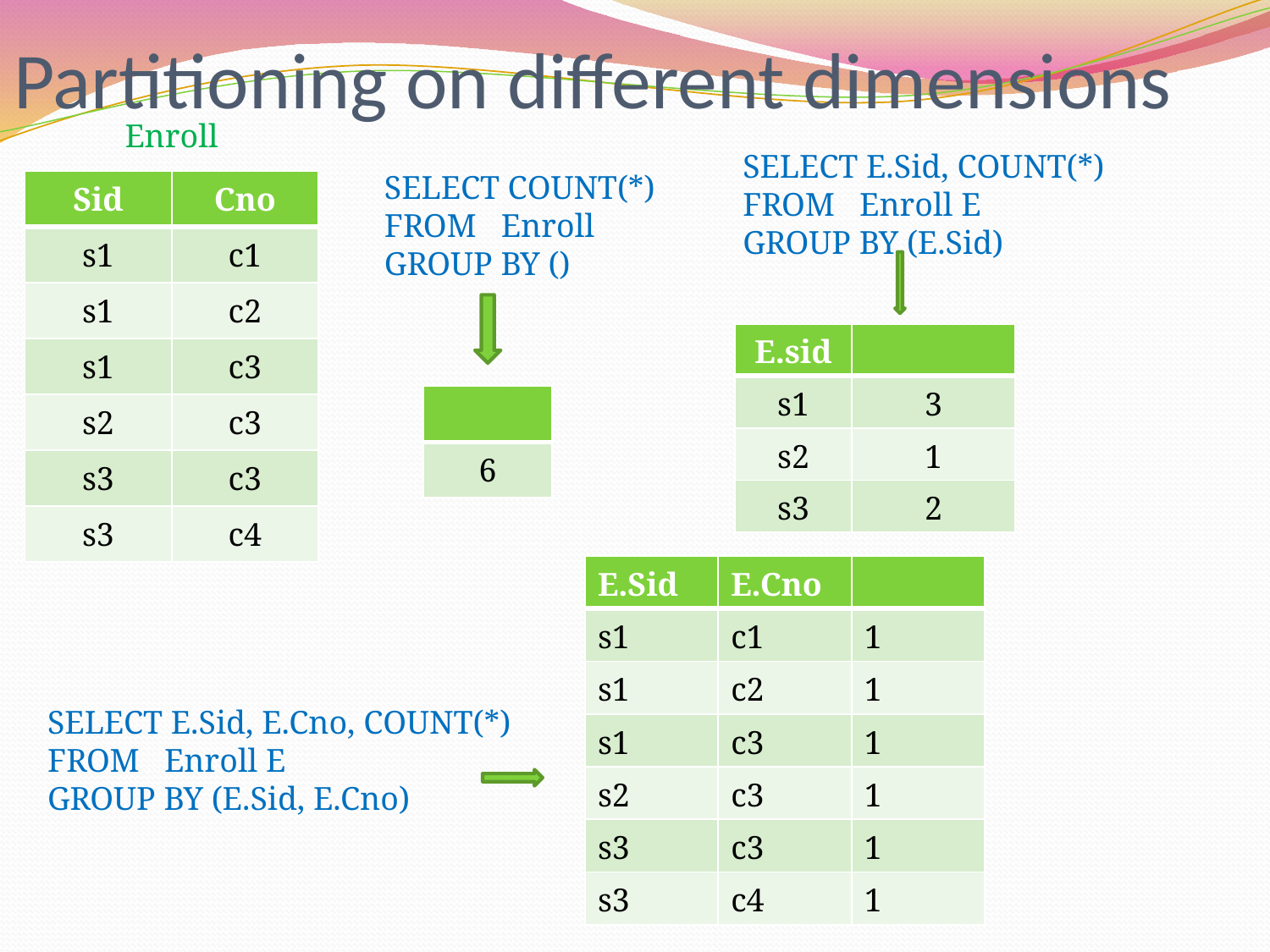

# Partitioning on different dimensions
Enroll
SELECT E.Sid, COUNT(*)
FROM   Enroll E
GROUP BY (E.Sid)
SELECT COUNT(*)
FROM   Enroll
GROUP BY ()
| Sid | Cno |
| --- | --- |
| s1 | c1 |
| s1 | c2 |
| s1 | c3 |
| s2 | c3 |
| s3 | c3 |
| s3 | c4 |

| E.sid |  |
| --- | --- |
| s1 | 3 |
| s2 | 1 |
| s3 | 2 |
|  |
| --- |
| 6 |
| E.Sid | E.Cno |  |
| --- | --- | --- |
| s1 | c1 | 1 |
| s1 | c2 | 1 |
| s1 | c3 | 1 |
| s2 | c3 | 1 |
| s3 | c3 | 1 |
| s3 | c4 | 1 |
SELECT E.Sid, E.Cno, COUNT(*)
FROM   Enroll E
GROUP BY (E.Sid, E.Cno)